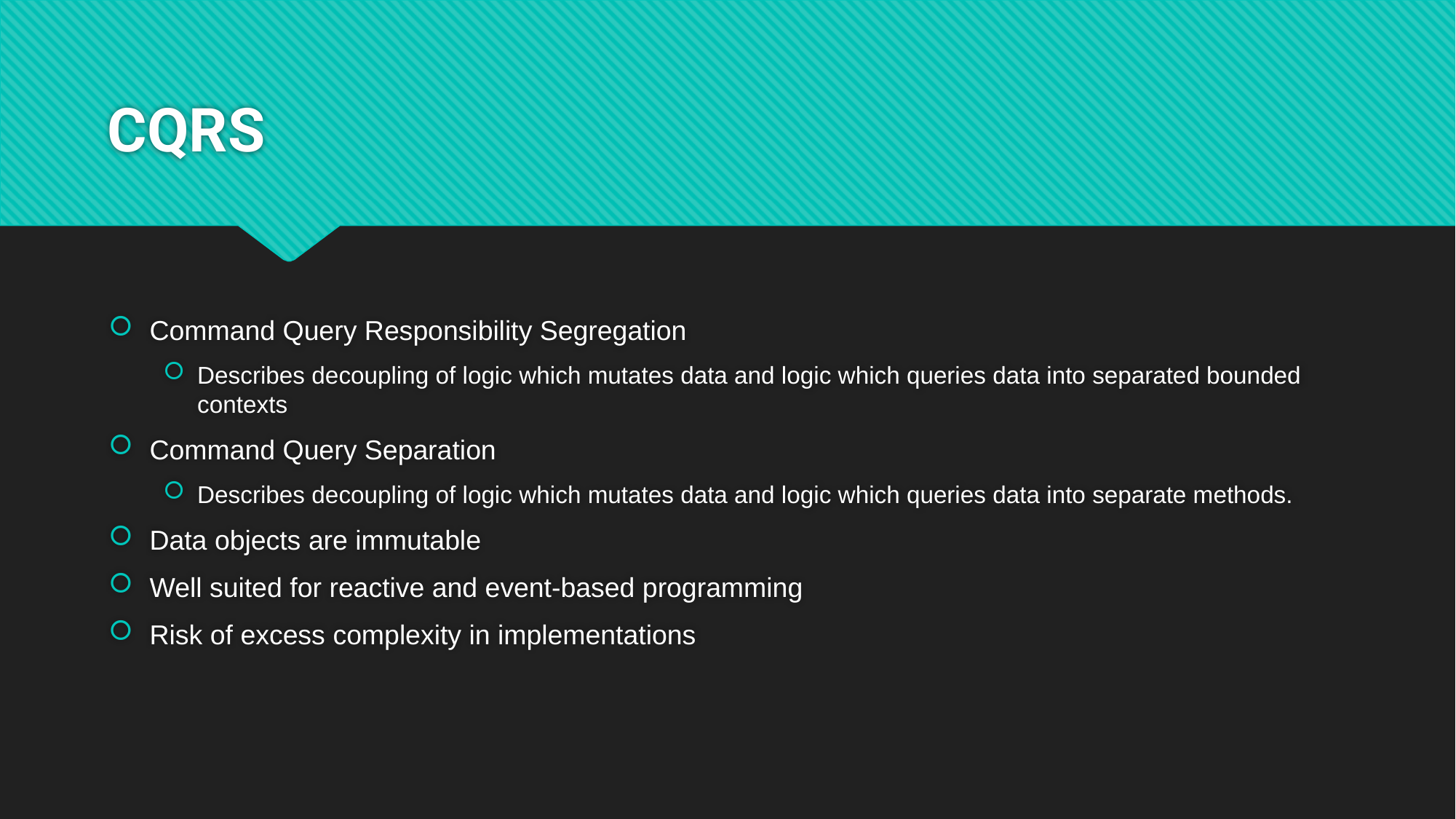

# CQRS
Command Query Responsibility Segregation
Describes decoupling of logic which mutates data and logic which queries data into separated bounded contexts
Command Query Separation
Describes decoupling of logic which mutates data and logic which queries data into separate methods.
Data objects are immutable
Well suited for reactive and event-based programming
Risk of excess complexity in implementations